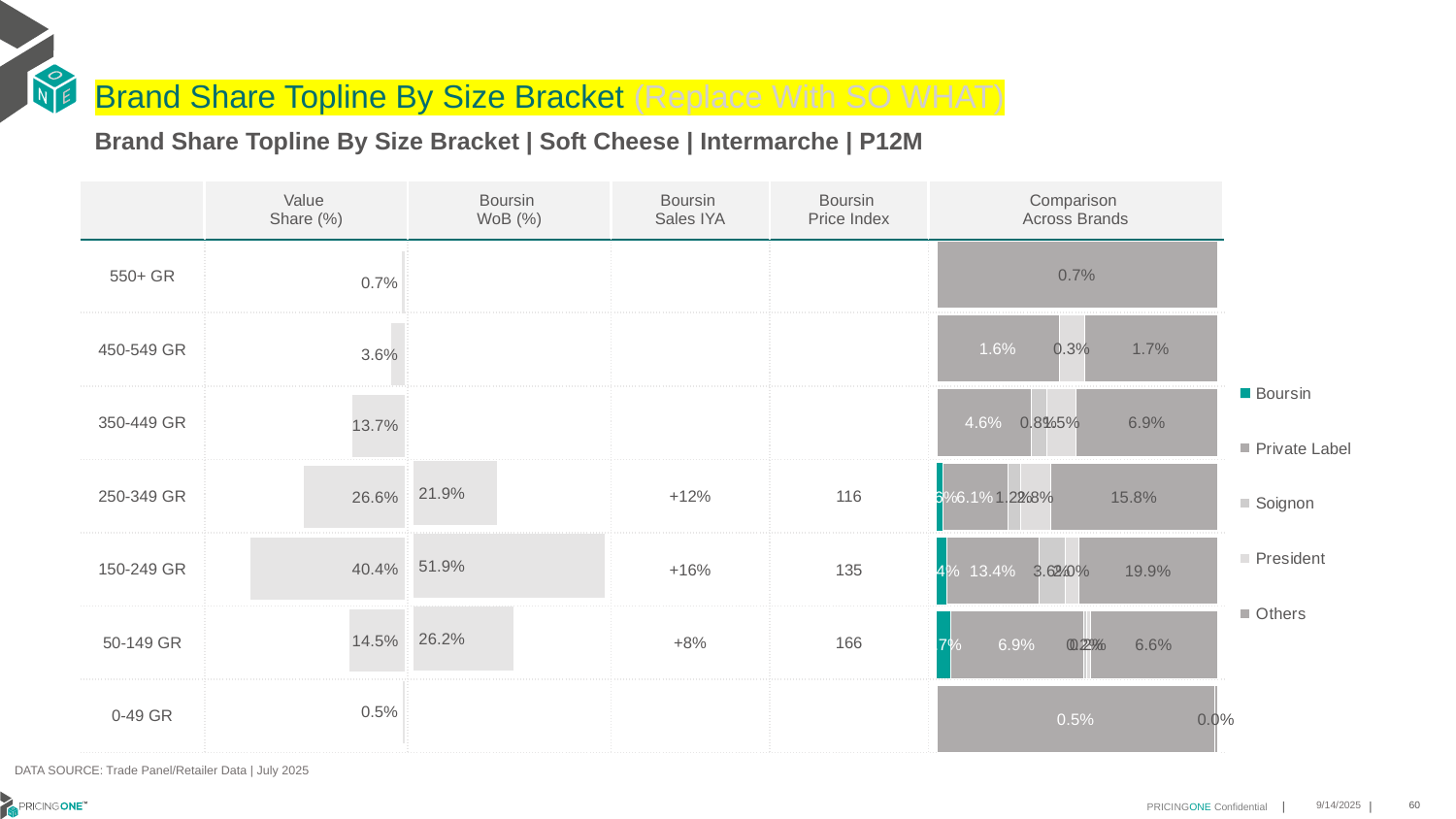

# Brand Share Topline By Size Bracket (Replace With SO WHAT)
Brand Share Topline By Size Bracket | Soft Cheese | Intermarche | P12M
|  | Value Share (%) | Boursin WoB (%) | Boursin Sales IYA | Boursin Price Index | Comparison Across Brands |
| --- | --- | --- | --- | --- | --- |
| 550+ GR |  |  |  |  |  |
| 450-549 GR |  |  |  |  |  |
| 350-449 GR |  |  |  |  |  |
| 250-349 GR |  |  | +12% | 116 |  |
| 150-249 GR |  |  | +16% | 135 |  |
| 50-149 GR |  |  | +8% | 166 |  |
| 0-49 GR |  |  |  |  |  |

### Chart

| Category | Boursin | Private Label | Soignon | President | Others |
|---|---|---|---|---|---|
| 550+ GR | None | None | None | None | 0.007298588200164566 |
| 450-549 GR | None | 0.015766190709648062 | None | 0.0032753668938297143 | 0.017085984025892224 |
| 350-449 GR | None | 0.046119744635056595 | 0.007626107148589969 | 0.01451990409426184 | 0.06892922768684241 |
| 250-349 GR | 0.006017364073535775 | 0.06121454793793798 | 0.012155817139713386 | 0.028348763105047508 | 0.15781790055348327 |
| 150-249 GR | 0.014254262822939325 | 0.13355392683477083 | 0.03630380152143008 | 0.020134310145586976 | 0.19947314887026601 |
| 50-149 GR | 0.007212668046937516 | 0.0685134613889913 | 0.001515387373434552 | 0.0020379264068937216 | 0.06560457049923547 |
| 0-49 GR | None | 0.005172440533488613 | None | None | 4.858935202232593e-05 |

### Chart

| Category | Value Share |
|---|---|
|  | 0.007298588200164566 |

### Chart

| Category | Brand WoB % |
|---|---|
|  | None |
DATA SOURCE: Trade Panel/Retailer Data | July 2025

9/14/2025
60